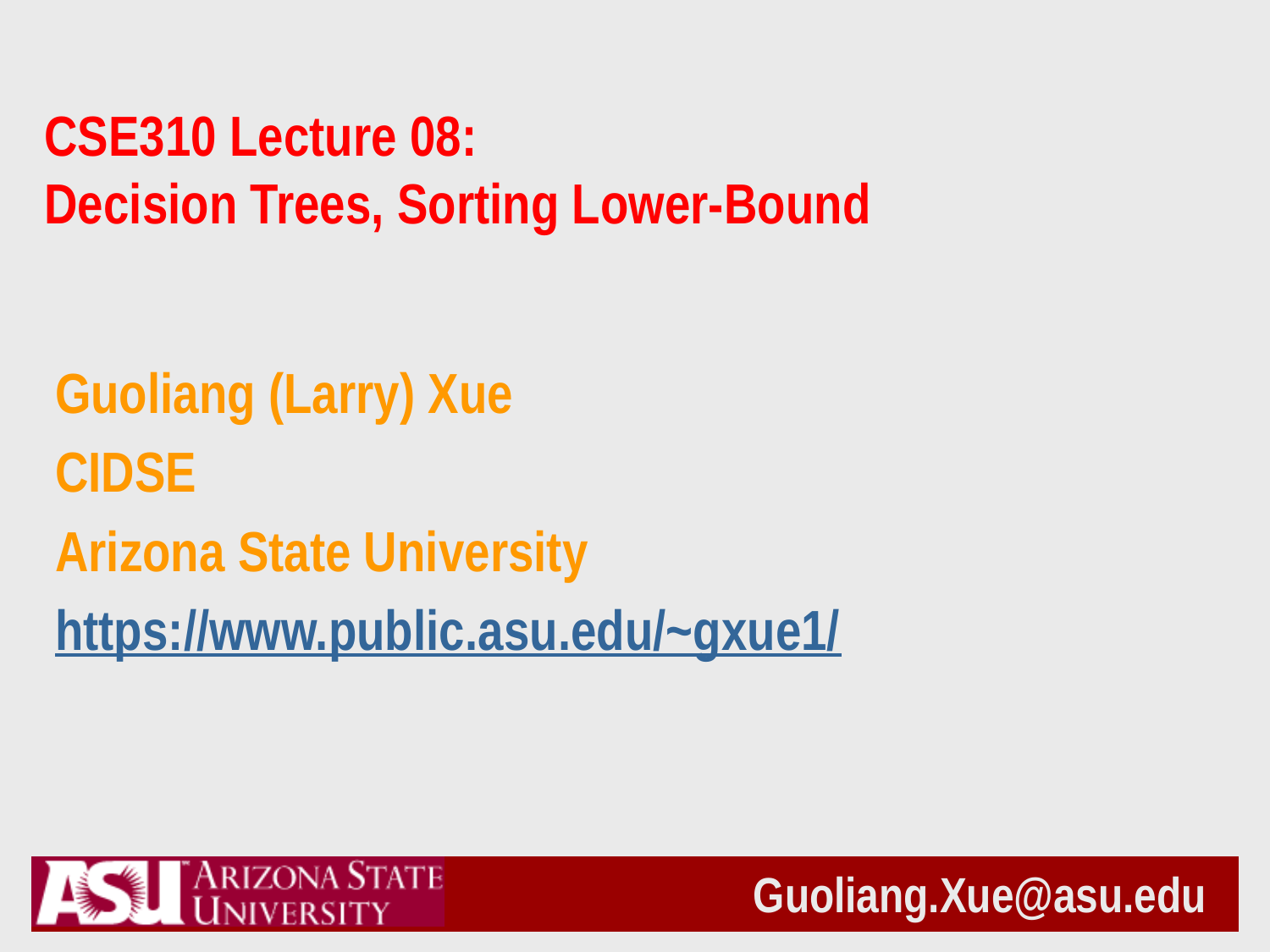

# CSE310 Lecture 08: Decision Trees, Sorting Lower-Bound

Guoliang (Larry) Xue
CIDSE
Arizona State University
https://www.public.asu.edu/~gxue1/